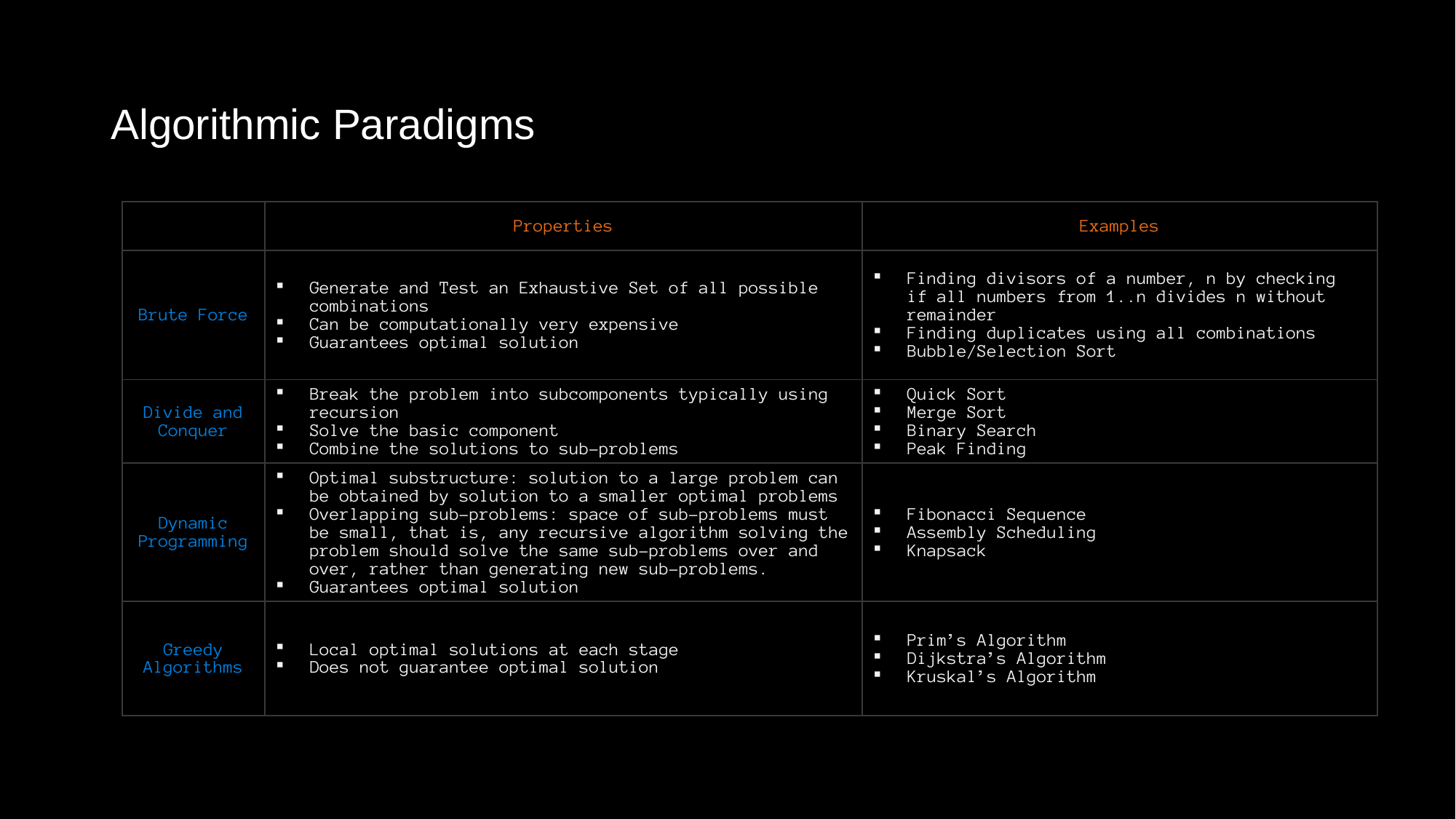

# Algorithmic Paradigms
|  | Properties | Examples |
| --- | --- | --- |
| Brute Force | Generate and Test an Exhaustive Set of all possible combinations Can be computationally very expensive Guarantees optimal solution | Finding divisors of a number, n by checking if all numbers from 1..n divides n without remainder Finding duplicates using all combinations Bubble/Selection Sort |
| Divide and Conquer | Break the problem into subcomponents typically using recursion Solve the basic component Combine the solutions to sub-problems | Quick Sort Merge Sort Binary Search Peak Finding |
| Dynamic Programming | Optimal substructure: solution to a large problem can be obtained by solution to a smaller optimal problems Overlapping sub-problems: space of sub-problems must be small, that is, any recursive algorithm solving the problem should solve the same sub-problems over and over, rather than generating new sub-problems. Guarantees optimal solution | Fibonacci Sequence Assembly Scheduling Knapsack |
| Greedy Algorithms | Local optimal solutions at each stage Does not guarantee optimal solution | Prim’s Algorithm Dijkstra’s Algorithm Kruskal’s Algorithm |